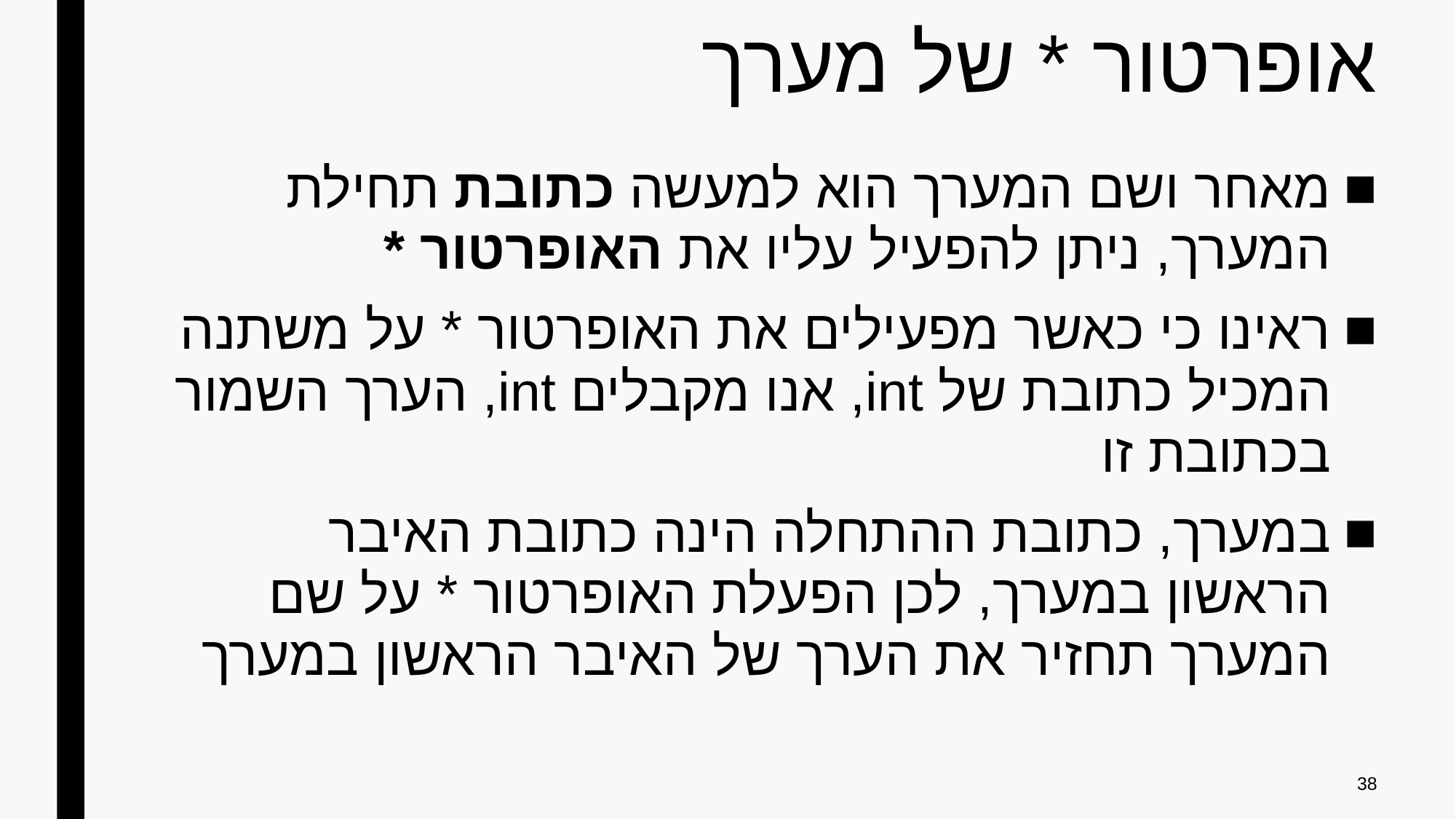

# אופרטור * של מערך
מאחר ושם המערך הוא למעשה כתובת תחילת המערך, ניתן להפעיל עליו את האופרטור *
ראינו כי כאשר מפעילים את האופרטור * על משתנה המכיל כתובת של int, אנו מקבלים int, הערך השמור בכתובת זו
במערך, כתובת ההתחלה הינה כתובת האיבר הראשון במערך, לכן הפעלת האופרטור * על שם המערך תחזיר את הערך של האיבר הראשון במערך
38